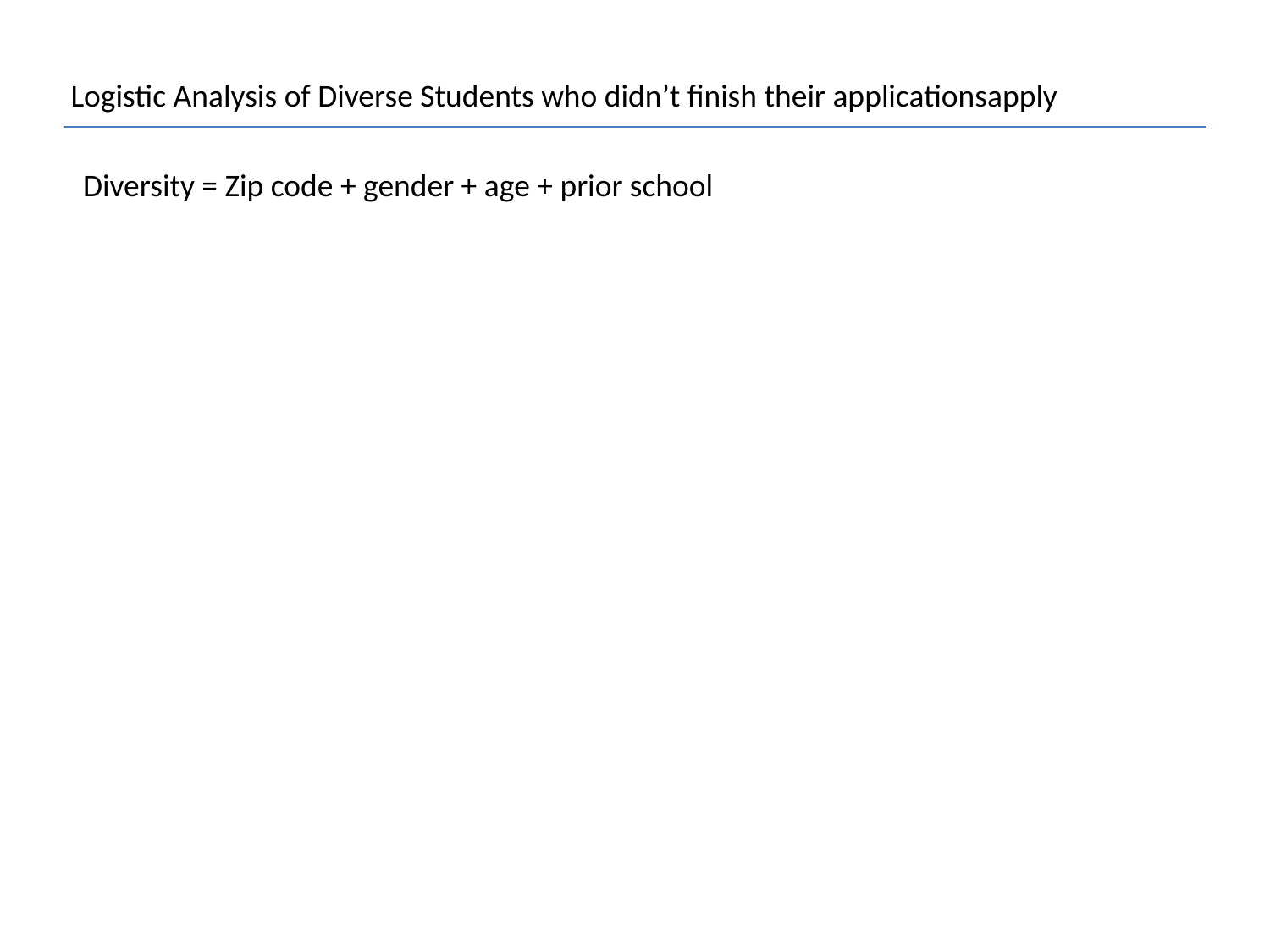

Logistic Analysis of Diverse Students who didn’t finish their applicationsapply
 Diversity = Zip code + gender + age + prior school